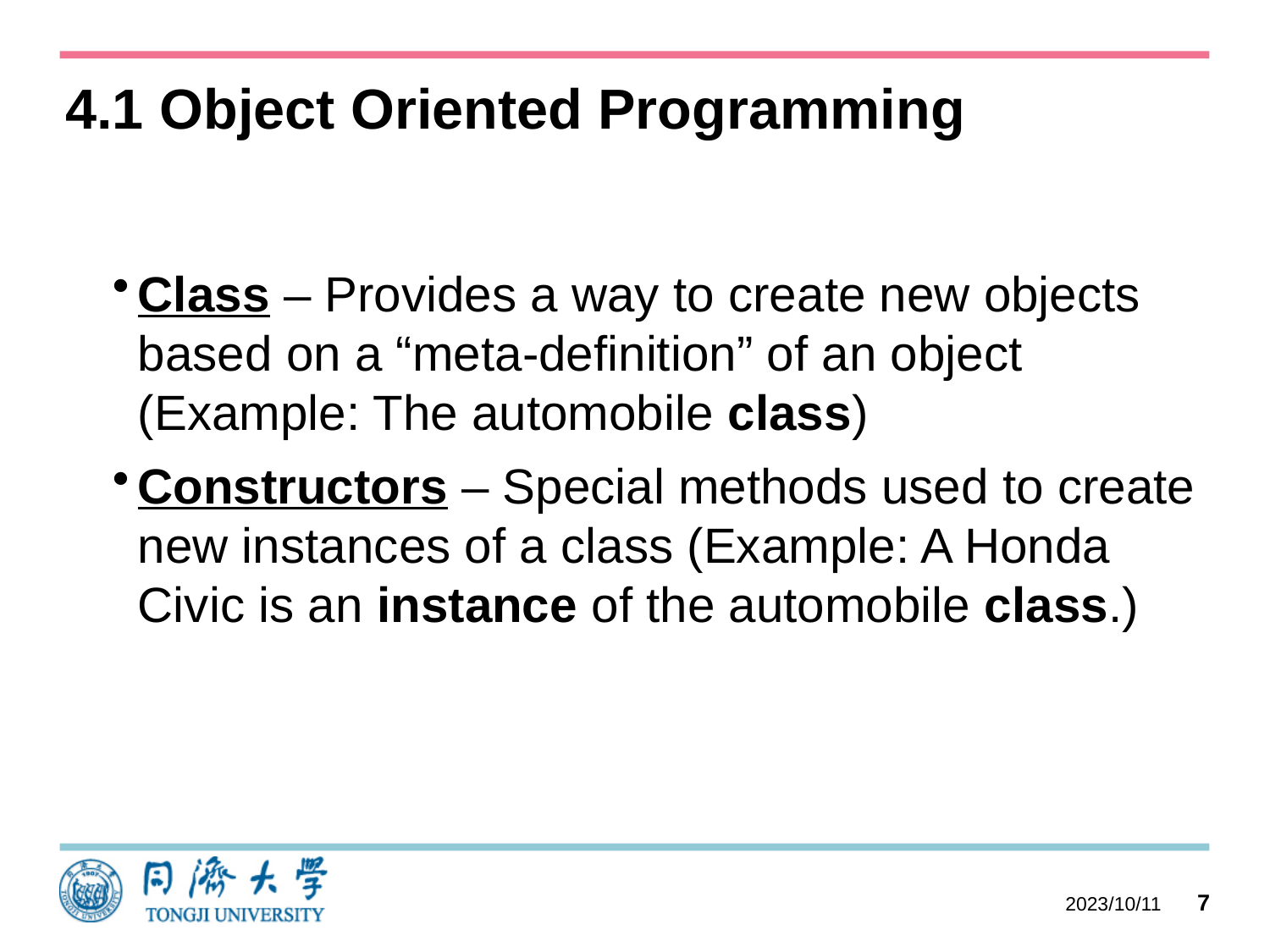

# 4.1 Object Oriented Programming
Class – Provides a way to create new objects based on a “meta-definition” of an object (Example: The automobile class)
Constructors – Special methods used to create new instances of a class (Example: A Honda Civic is an instance of the automobile class.)
2023/10/11
7